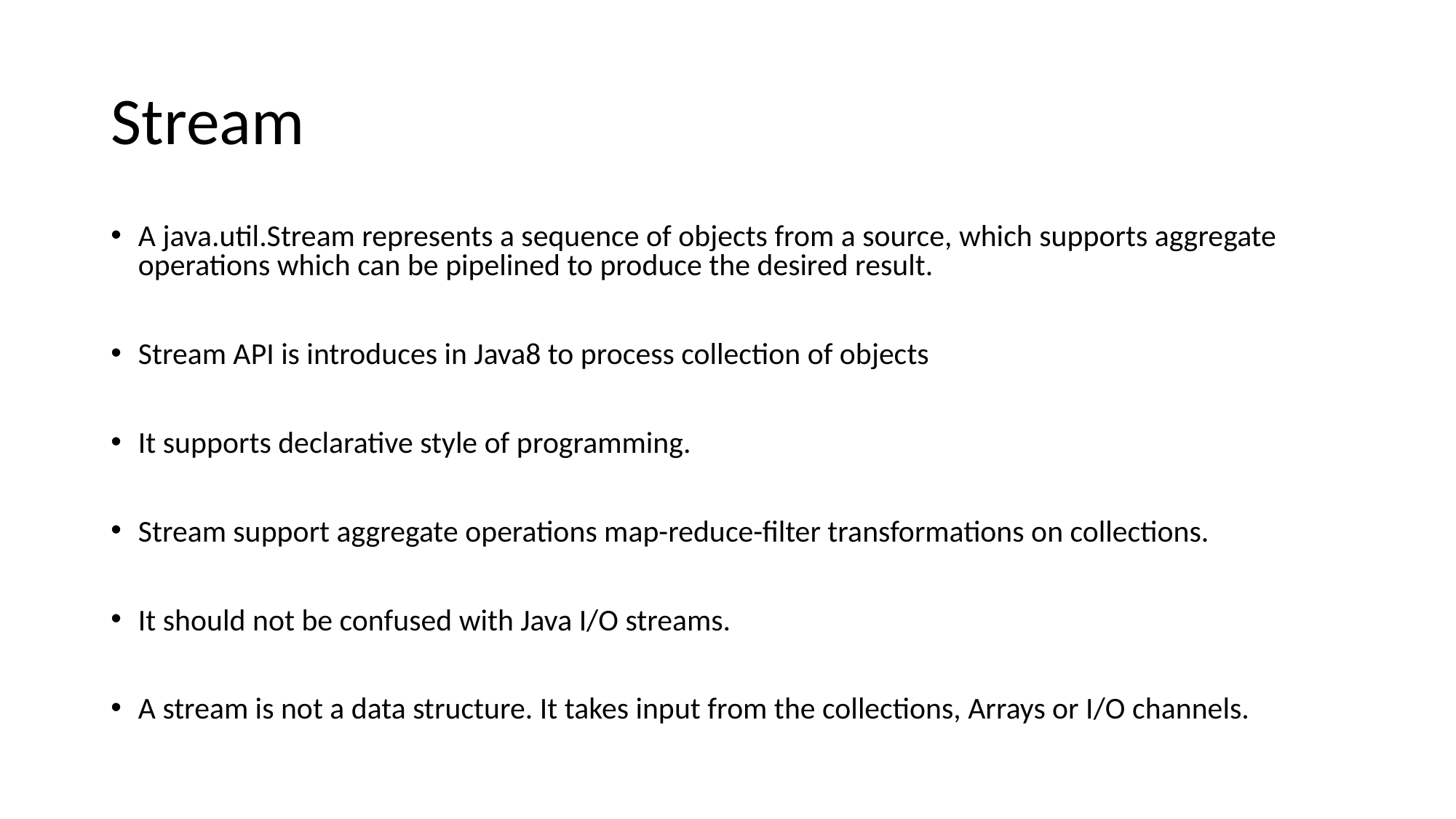

# Stream
A java.util.Stream represents a sequence of objects from a source, which supports aggregate operations which can be pipelined to produce the desired result.

Stream API is introduces in Java8 to process collection of objects

It supports declarative style of programming.

Stream support aggregate operations map-reduce-filter transformations on collections.

It should not be confused with Java I/O streams.

A stream is not a data structure. It takes input from the collections, Arrays or I/O channels.